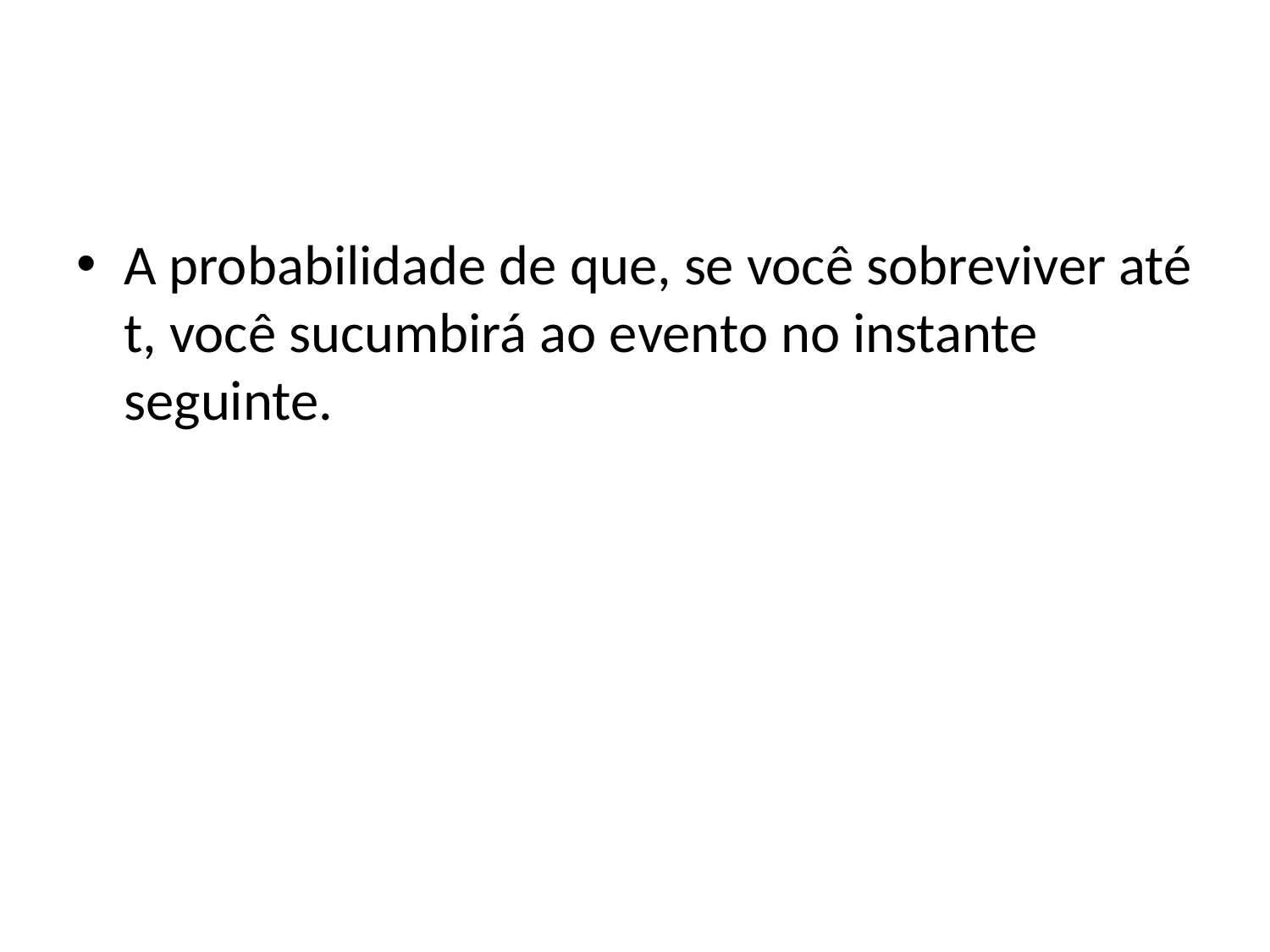

#
A probabilidade de que, se você sobreviver até t, você sucumbirá ao evento no instante seguinte.